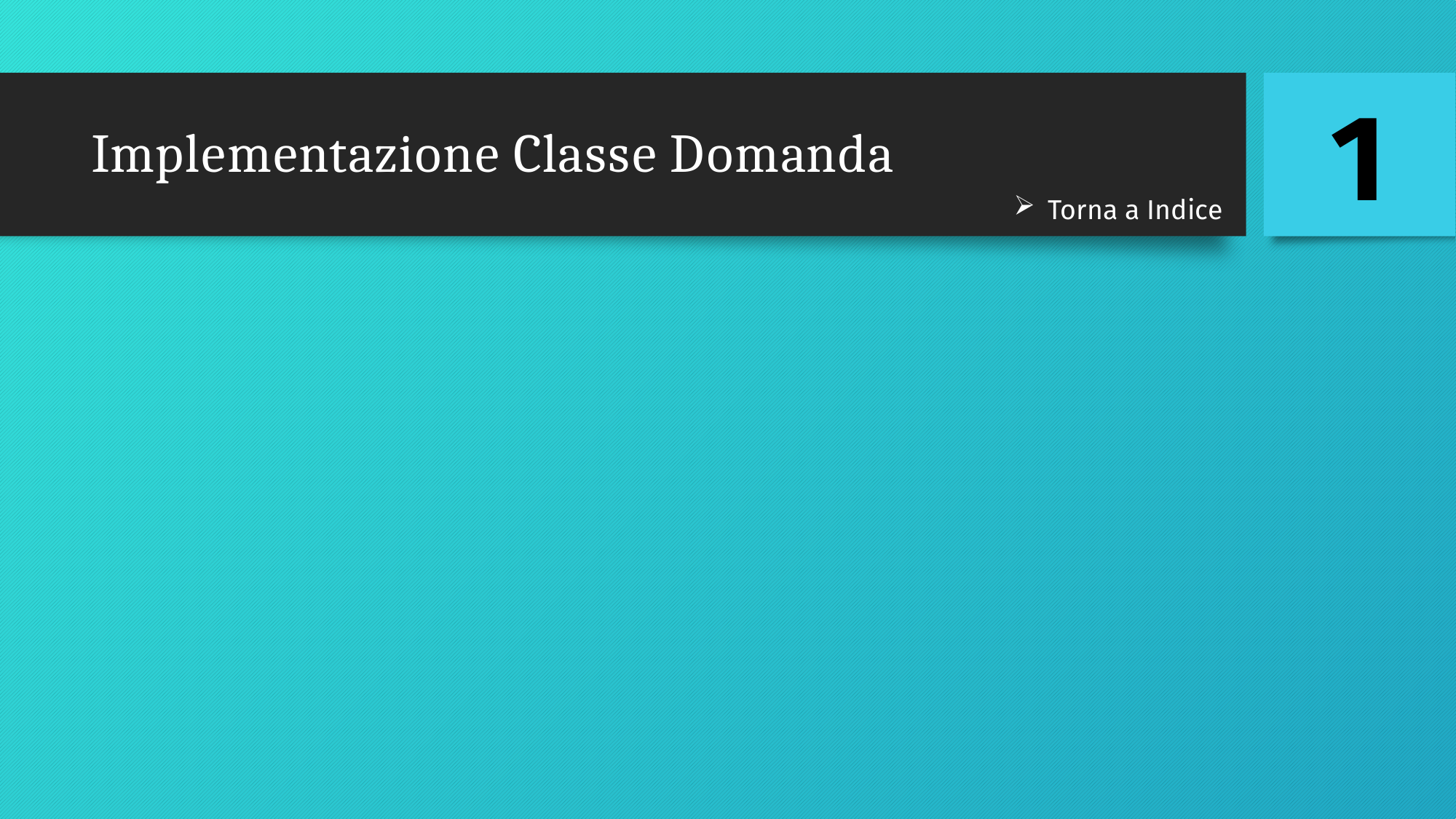

1
# Implementazione Classe Domanda
Torna a Indice